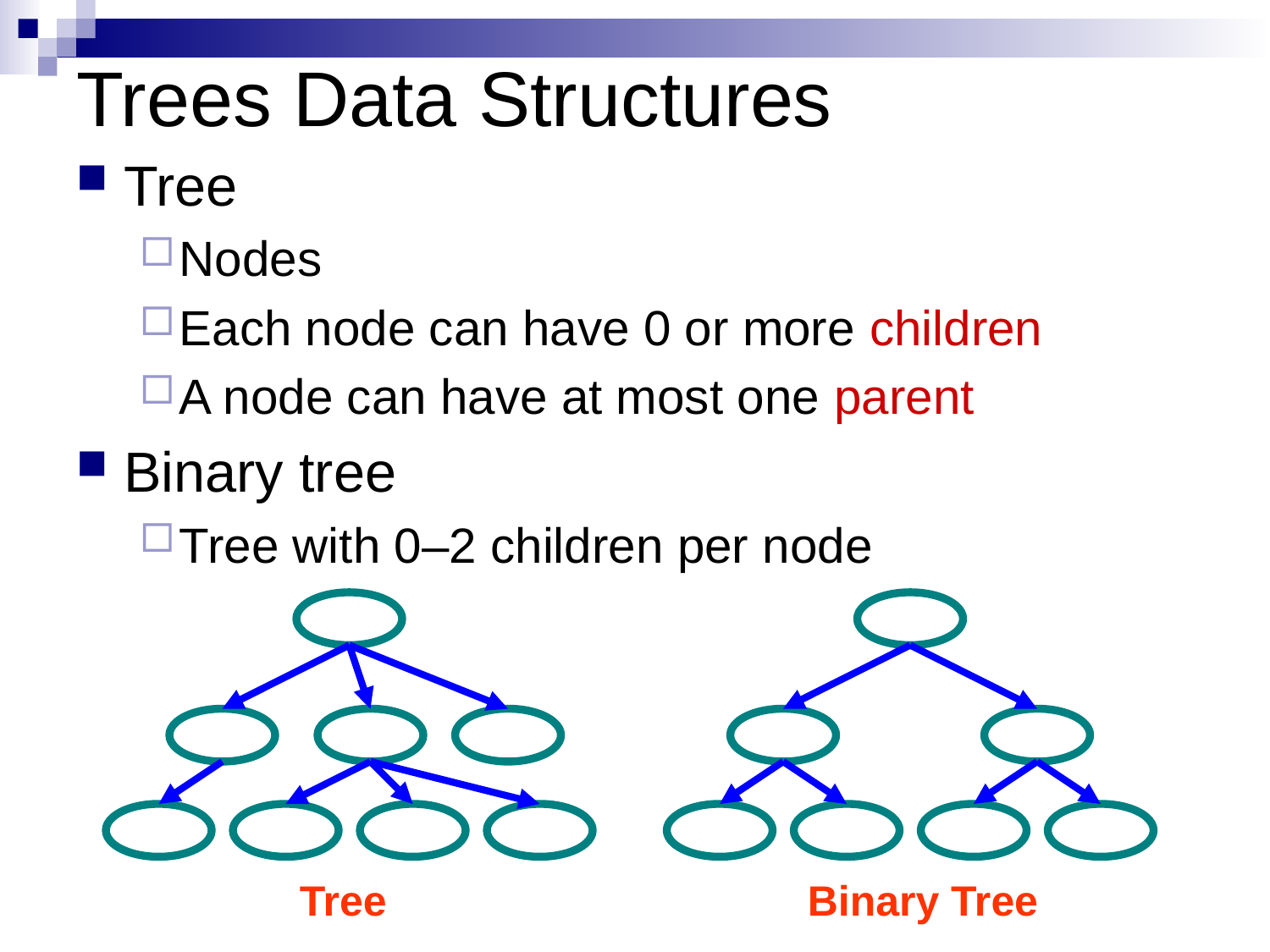

# Trees Data Structures
Tree
Nodes
Each node can have 0 or more children
A node can have at most one parent
Binary tree
Tree with 0–2 children per node

Tree
Binary Tree